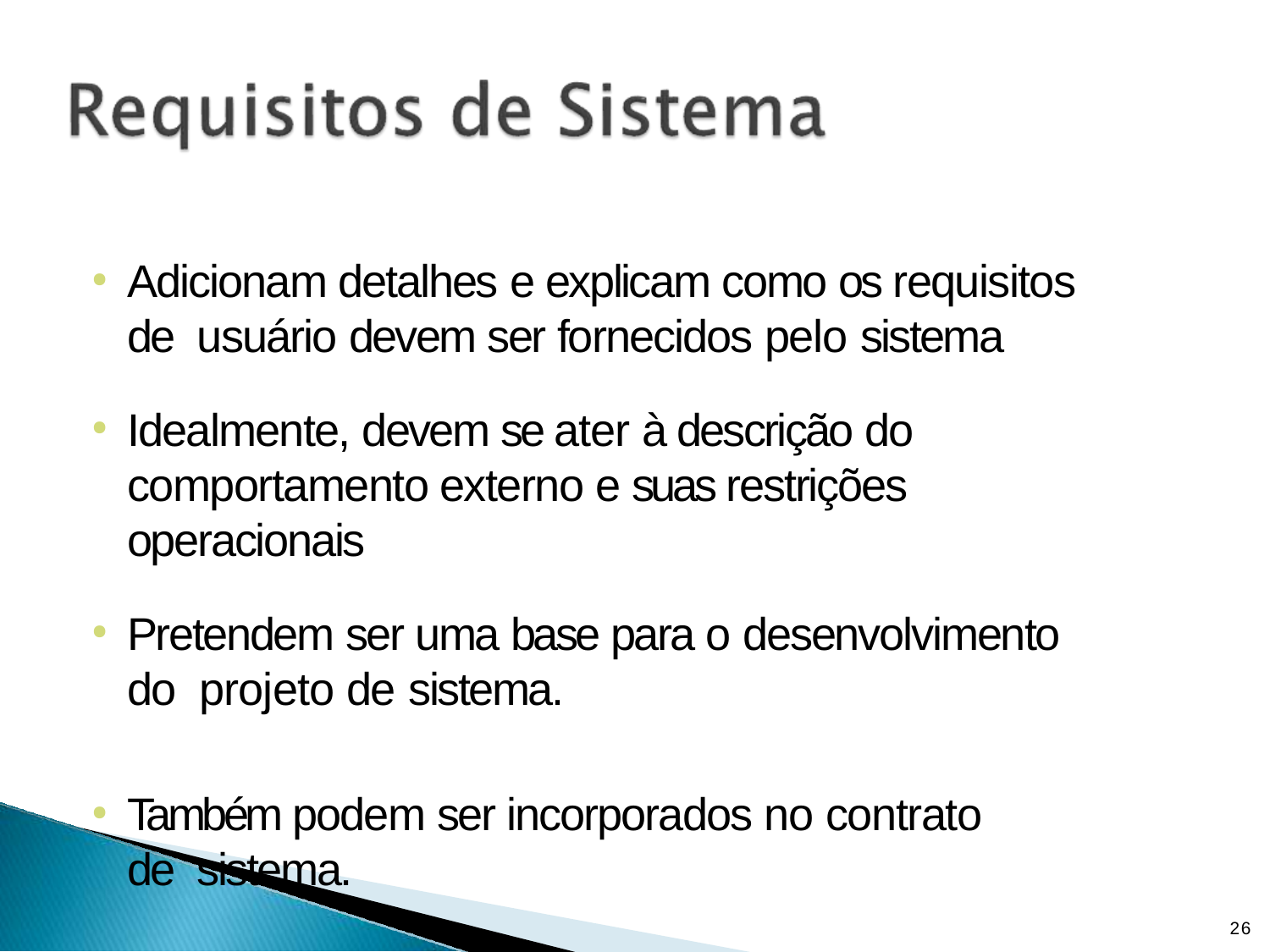

Adicionam detalhes e explicam como os requisitos de  usuário devem ser fornecidos pelo sistema
Idealmente, devem se ater à descrição do  comportamento externo e suas restrições operacionais
Pretendem ser uma base para o desenvolvimento do  projeto de sistema.

Também podem ser incorporados no contrato de  sistema.
26